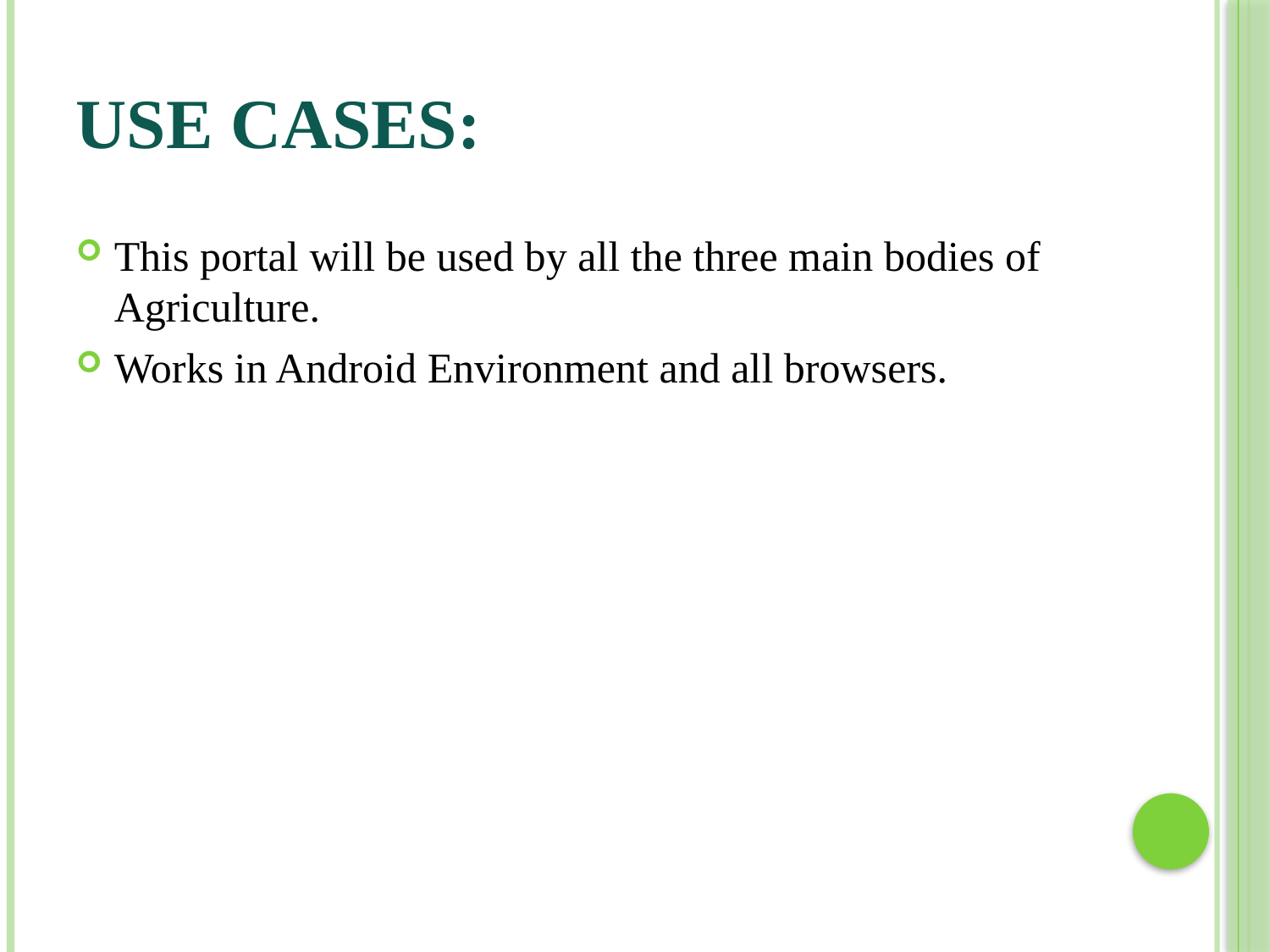

# Use Cases:
This portal will be used by all the three main bodies of Agriculture.
Works in Android Environment and all browsers.